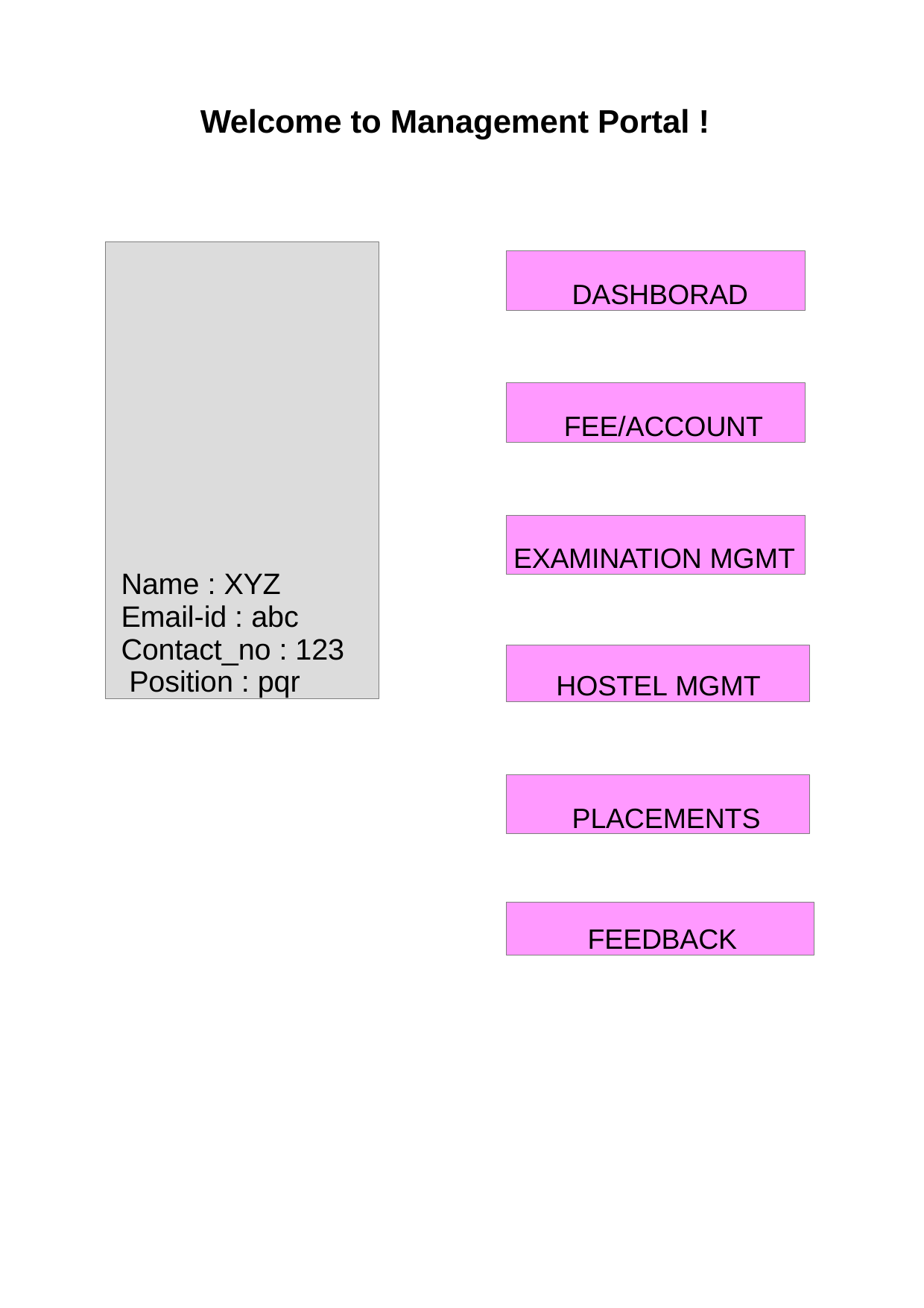

Welcome to Management Portal !

Name : XYZ  Email-id : abc  Contact_no : 123  Position : pqr
DASHBORAD

Photo
FEE/ACCOUNT
EXAMINATION MGMT
HOSTEL MGMT
PLACEMENTS
FEEDBACK